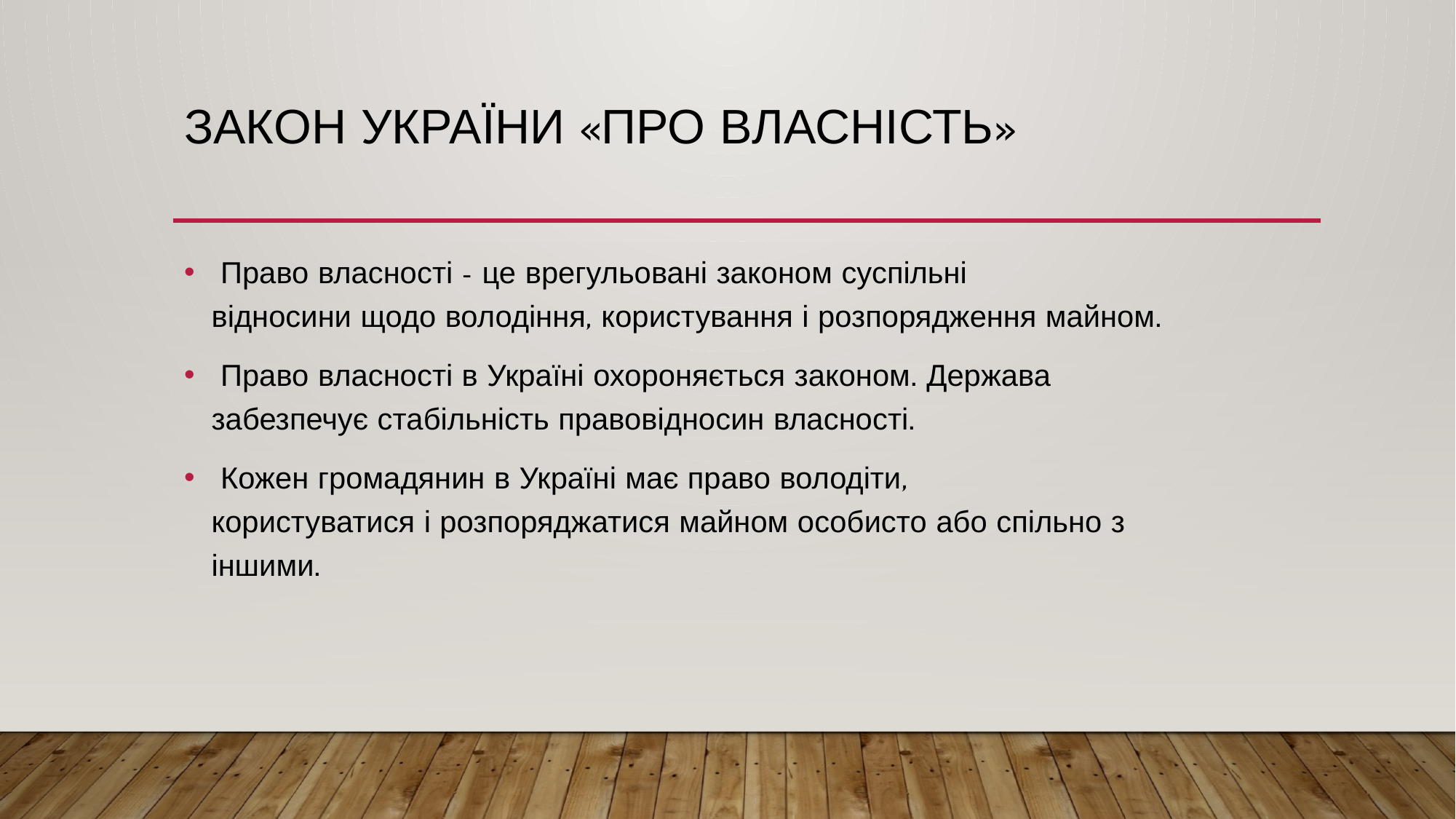

# Закон України «Про власність»
 Право власності - це врегульовані законом суспільні
відносини щодо володіння, користування і розпорядження майном.
 Право власності в Україні охороняється законом. Держава
забезпечує стабільність правовідносин власності.
 Кожен громадянин в Україні має право володіти,
користуватися і розпоряджатися майном особисто або спільно з
іншими.